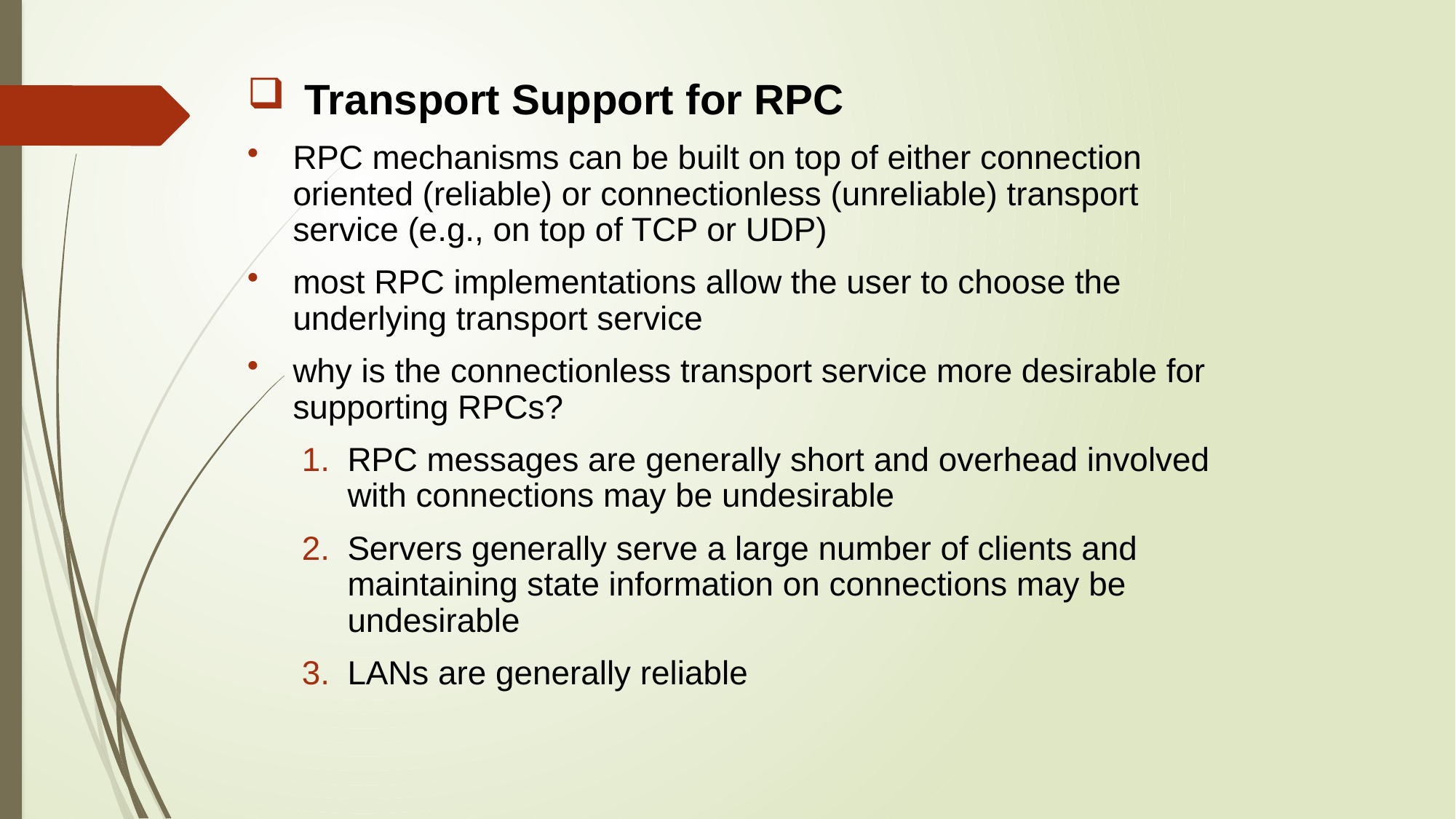

Transport Support for RPC
RPC mechanisms can be built on top of either connection oriented (reliable) or connectionless (unreliable) transport service (e.g., on top of TCP or UDP)
most RPC implementations allow the user to choose the underlying transport service
why is the connectionless transport service more desirable for supporting RPCs?
RPC messages are generally short and overhead involved with connections may be undesirable
Servers generally serve a large number of clients and maintaining state information on connections may be undesirable
LANs are generally reliable